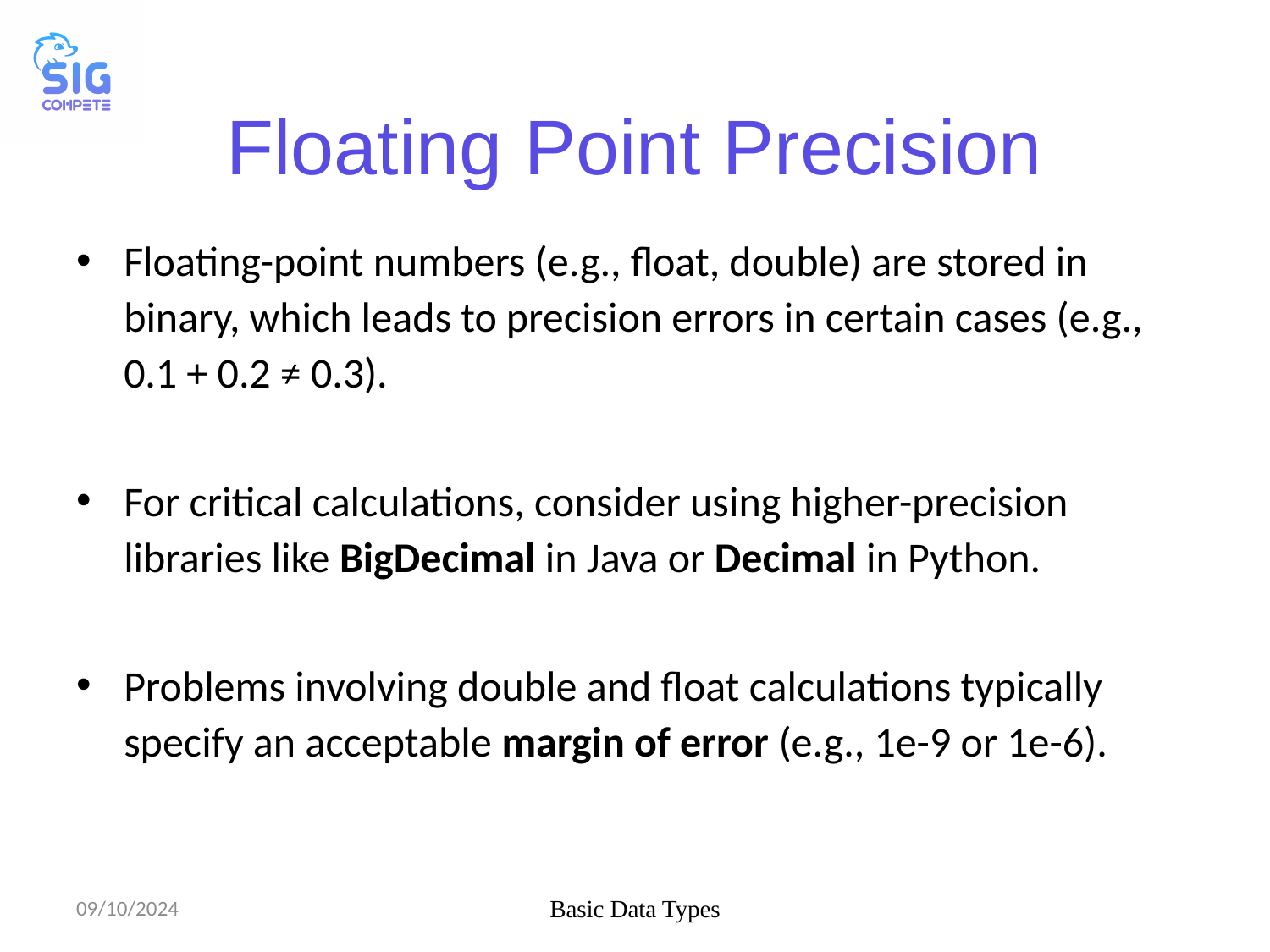

# Floating Point Precision
Floating-point numbers (e.g., float, double) are stored in binary, which leads to precision errors in certain cases (e.g., 0.1 + 0.2 ≠ 0.3).

For critical calculations, consider using higher-precision libraries like BigDecimal in Java or Decimal in Python.

Problems involving double and float calculations typically specify an acceptable margin of error (e.g., 1e-9 or 1e-6).
09/10/2024
Basic Data Types